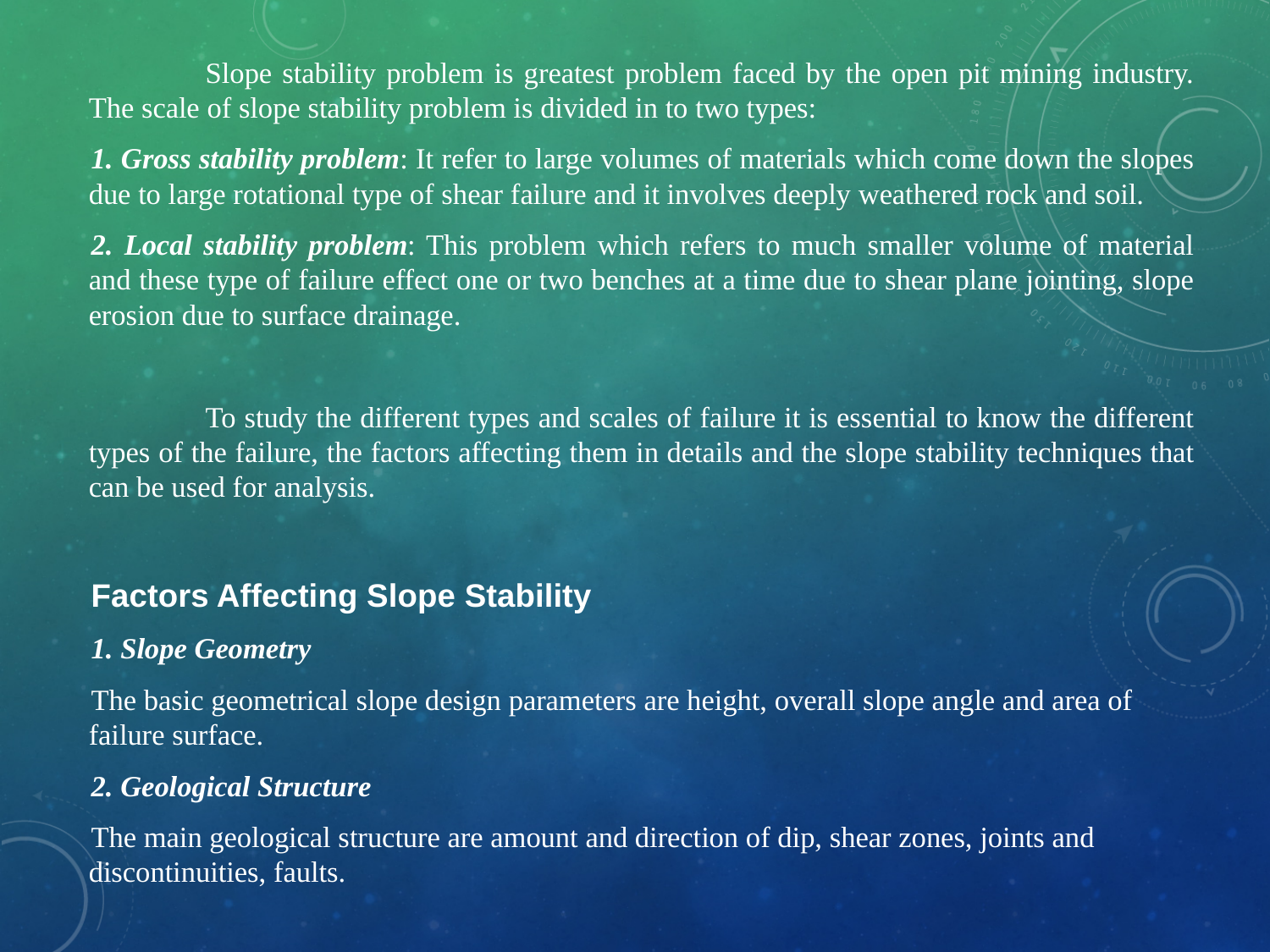

Slope stability problem is greatest problem faced by the open pit mining industry. The scale of slope stability problem is divided in to two types:
1. Gross stability problem: It refer to large volumes of materials which come down the slopes due to large rotational type of shear failure and it involves deeply weathered rock and soil.
2. Local stability problem: This problem which refers to much smaller volume of material and these type of failure effect one or two benches at a time due to shear plane jointing, slope erosion due to surface drainage.

	To study the different types and scales of failure it is essential to know the different types of the failure, the factors affecting them in details and the slope stability techniques that can be used for analysis.

Factors Affecting Slope Stability
1. Slope Geometry
The basic geometrical slope design parameters are height, overall slope angle and area of failure surface.
2. Geological Structure
The main geological structure are amount and direction of dip, shear zones, joints and discontinuities, faults.